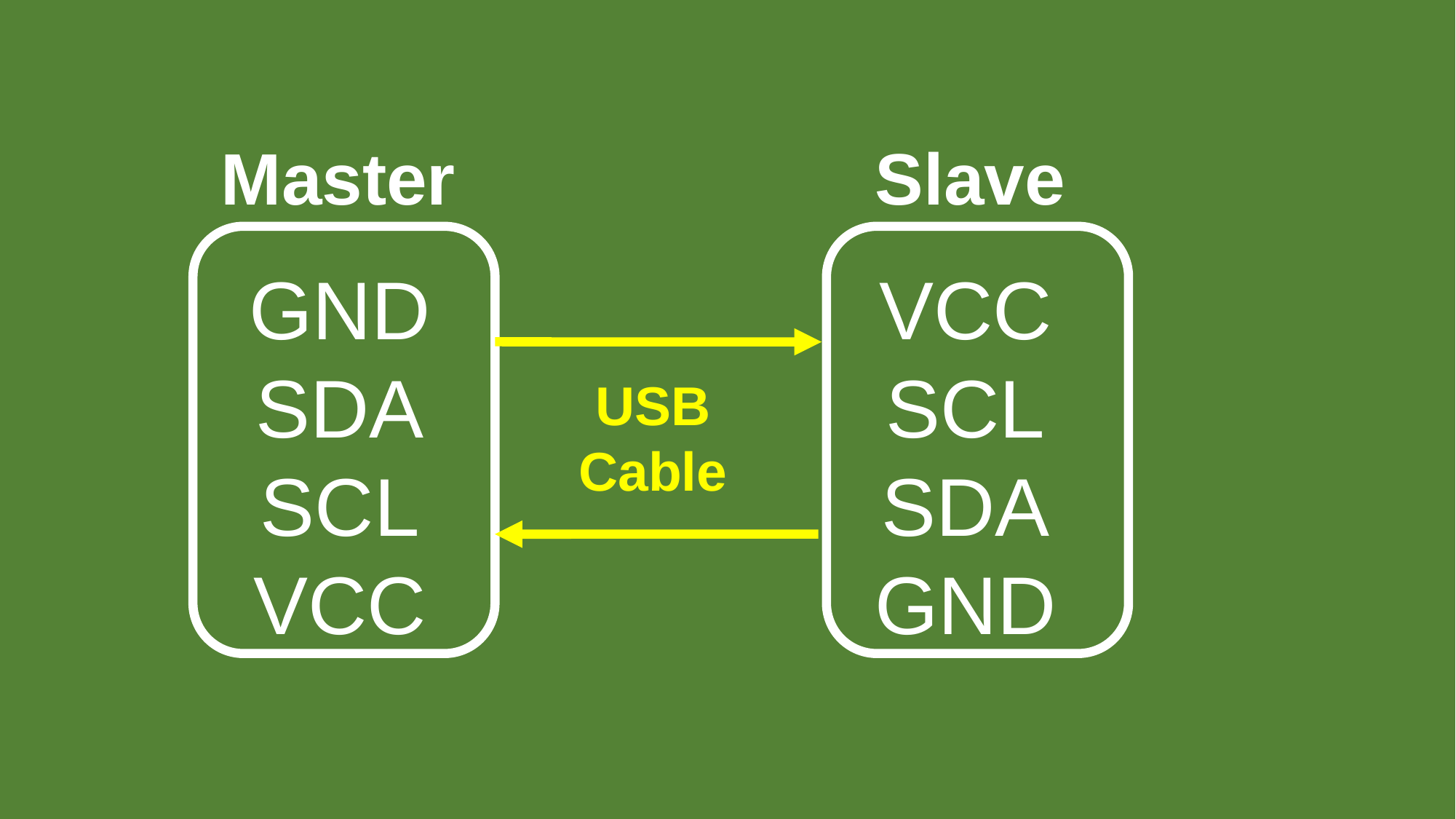

Master
Slave

GND
SDA
SCL
VCC
VCC
SCL
SDA
GND

USB
Cable